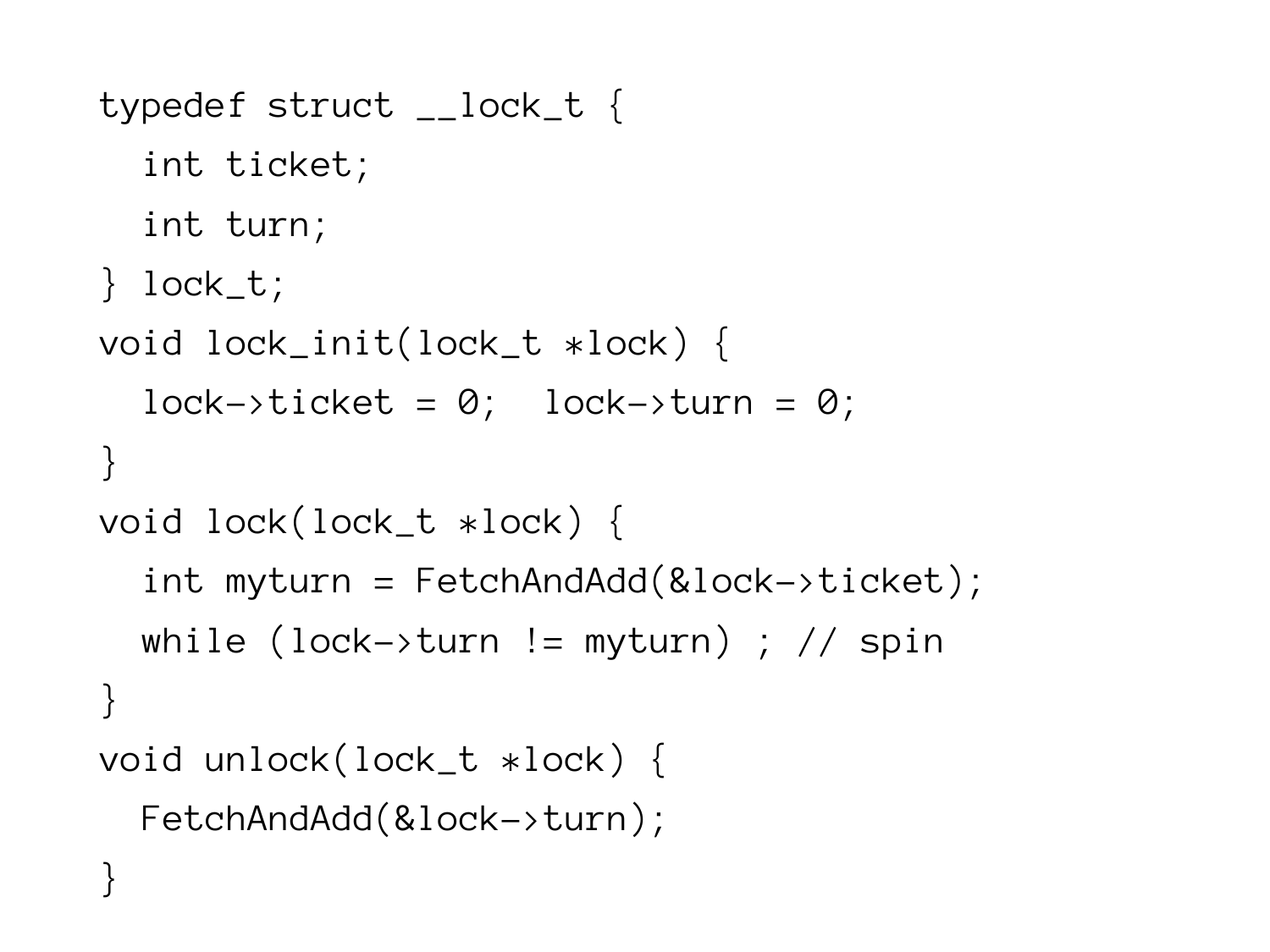

typedef struct __lock_t {
  int ticket;
  int turn;
} lock_t;
void lock_init(lock_t *lock) {
  lock->ticket = 0;  lock->turn = 0;
}
void lock(lock_t *lock) {
  int myturn = FetchAndAdd(&lock->ticket);
  while (lock->turn != myturn) ; // spin
}
void unlock(lock_t *lock) {
  FetchAndAdd(&lock->turn);
}